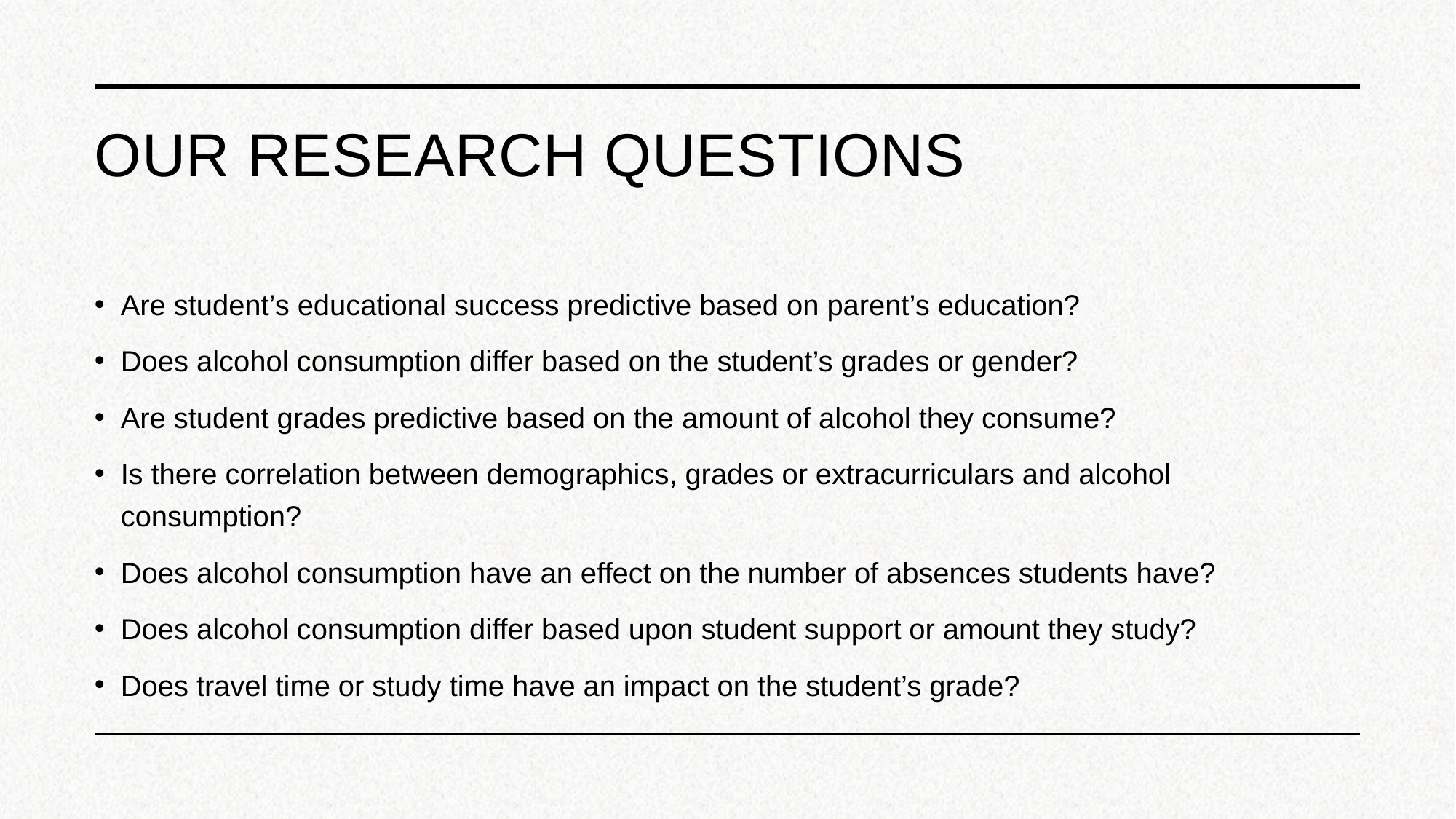

# Our research questions
Are student’s educational success predictive based on parent’s education?
Does alcohol consumption differ based on the student’s grades or gender?
Are student grades predictive based on the amount of alcohol they consume?
Is there correlation between demographics, grades or extracurriculars and alcohol consumption?
Does alcohol consumption have an effect on the number of absences students have?
Does alcohol consumption differ based upon student support or amount they study?
Does travel time or study time have an impact on the student’s grade?